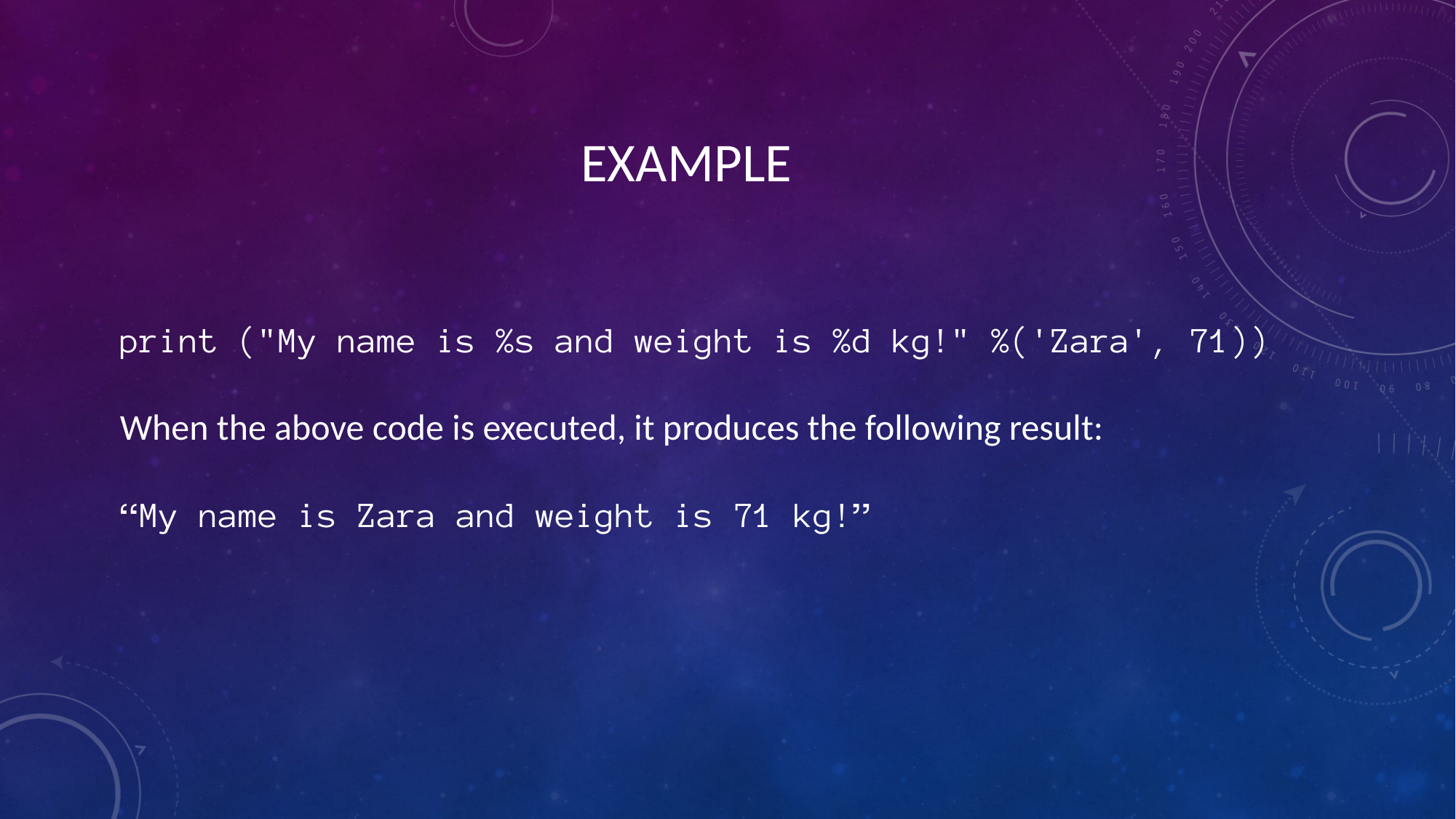

# ΕXample
print ("My name is %s and weight is %d kg!" %('Zara', 71))

When the above code is executed, it produces the following result:

“My name is Zara and weight is 71 kg!”